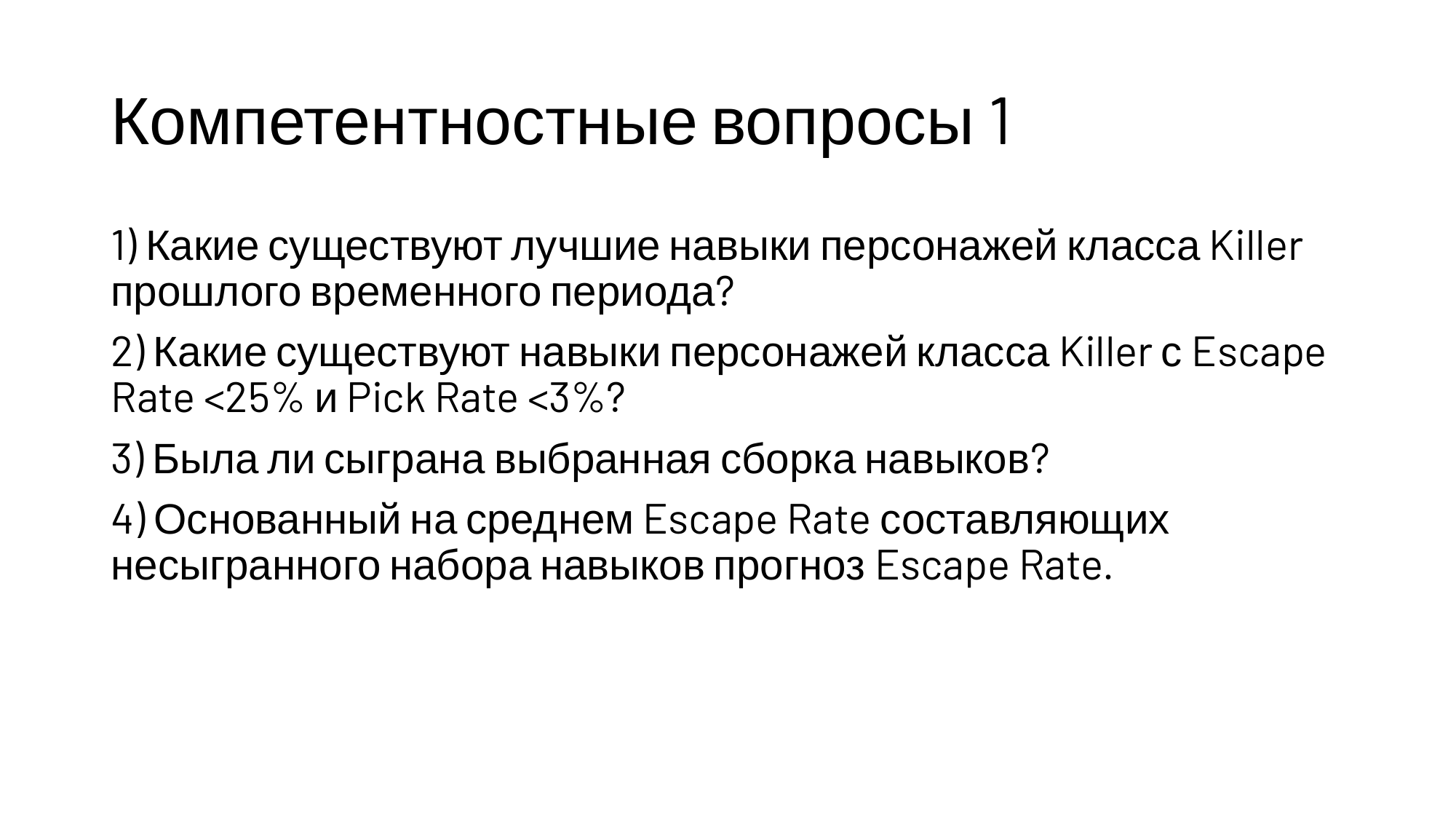

# Компетентностные вопросы 1
1) Какие существуют лучшие навыки персонажей класса Killer прошлого временного периода?
2) Какие существуют навыки персонажей класса Killer с Escape Rate <25% и Pick Rate <3%?
3) Была ли сыграна выбранная сборка навыков?
4) Основанный на среднем Escape Rate составляющих несыгранного набора навыков прогноз Escape Rate.